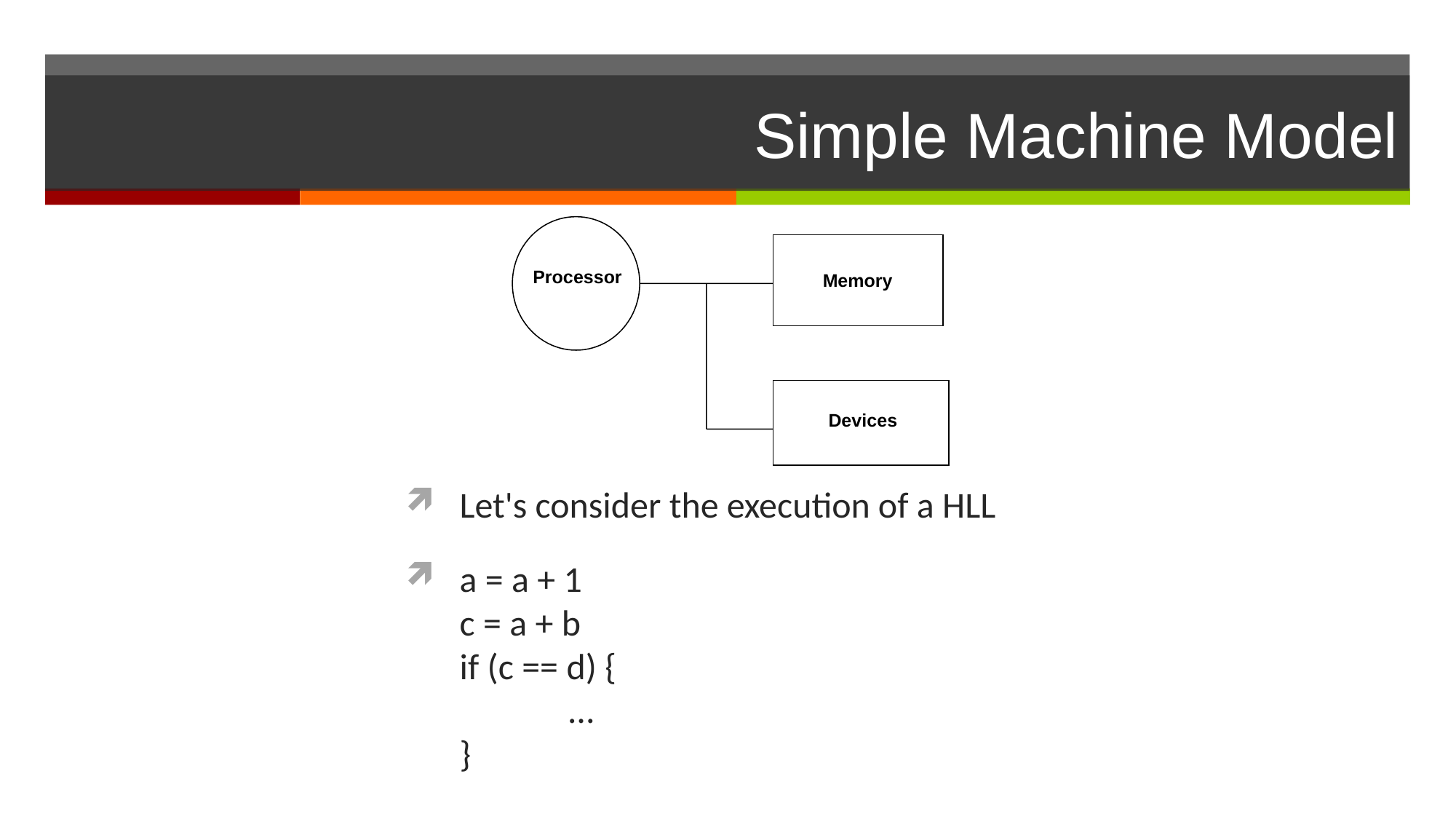

# Simple Machine Model

Processor
Memory

Devices

Let's consider the execution of a HLL
a = a + 1
c = a + b
if (c == d) {
	…
}